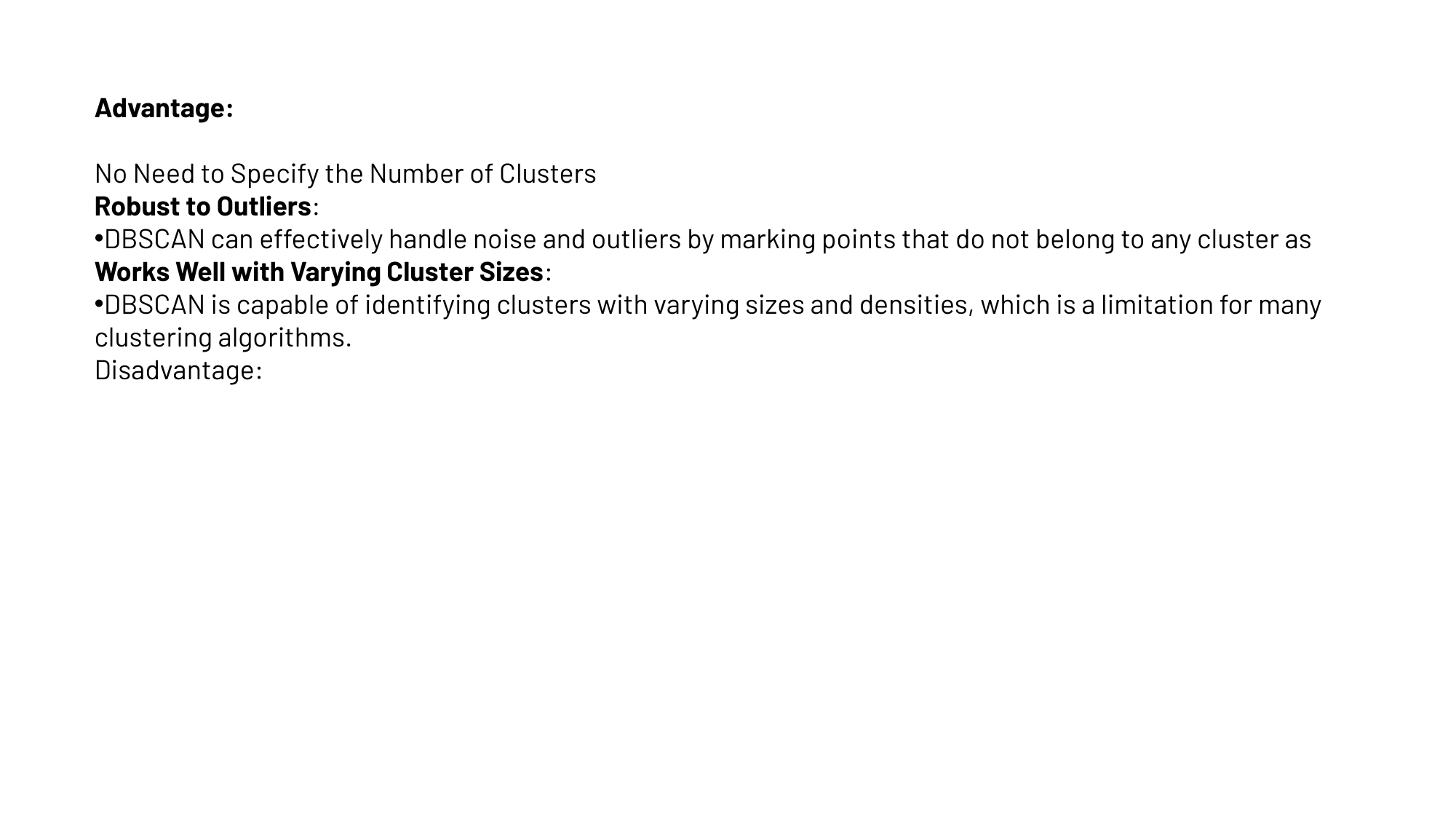

Advantage:

No Need to Specify the Number of Clusters
Robust to Outliers:
DBSCAN can effectively handle noise and outliers by marking points that do not belong to any cluster as
Works Well with Varying Cluster Sizes:
DBSCAN is capable of identifying clusters with varying sizes and densities, which is a limitation for many clustering algorithms.
Disadvantage: